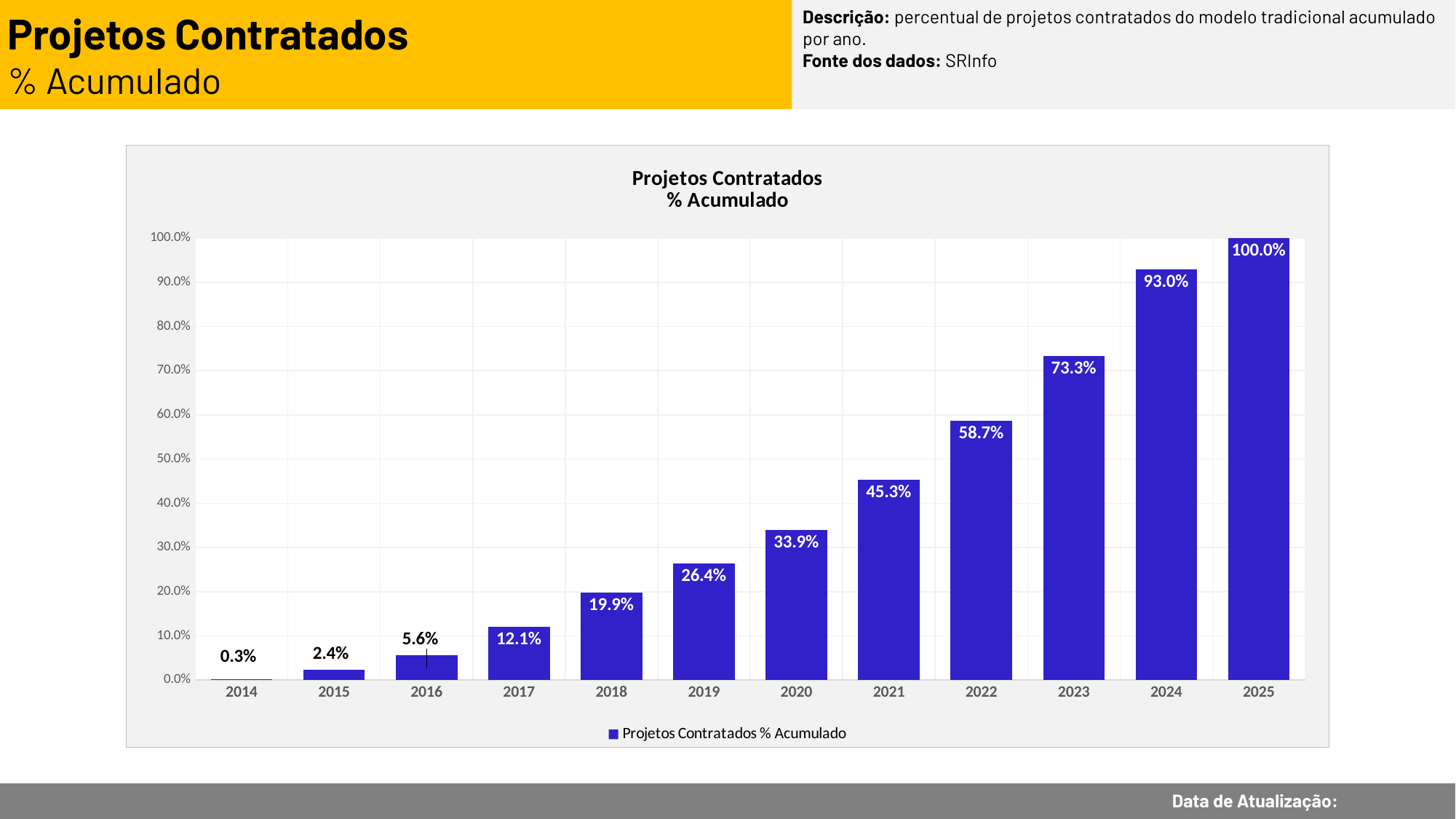

Descrição: percentual de projetos contratados do modelo tradicional acumulado por ano.
Fonte dos dados: SRInfo
Projetos Contratados
% Acumulado

### Chart: Projetos Contratados
% Acumulado

| Category | Projetos Contratados % Acumulado |
|---|---|
| 2014 | 0.00273224043715847 |
| 2015 | 0.02398299939283546 |
| 2016 | 0.056466302367941715 |
| 2017 | 0.12082574377656345 |
| 2018 | 0.19854280510018216 |
| 2019 | 0.26381299332119007 |
| 2020 | 0.339404978749241 |
| 2021 | 0.4532483302975106 |
| 2022 | 0.587431693989071 |
| 2023 | 0.7334547662416515 |
| 2024 | 0.9295689131754705 |
| 2025 | 1.0 |
Data de Atualização: